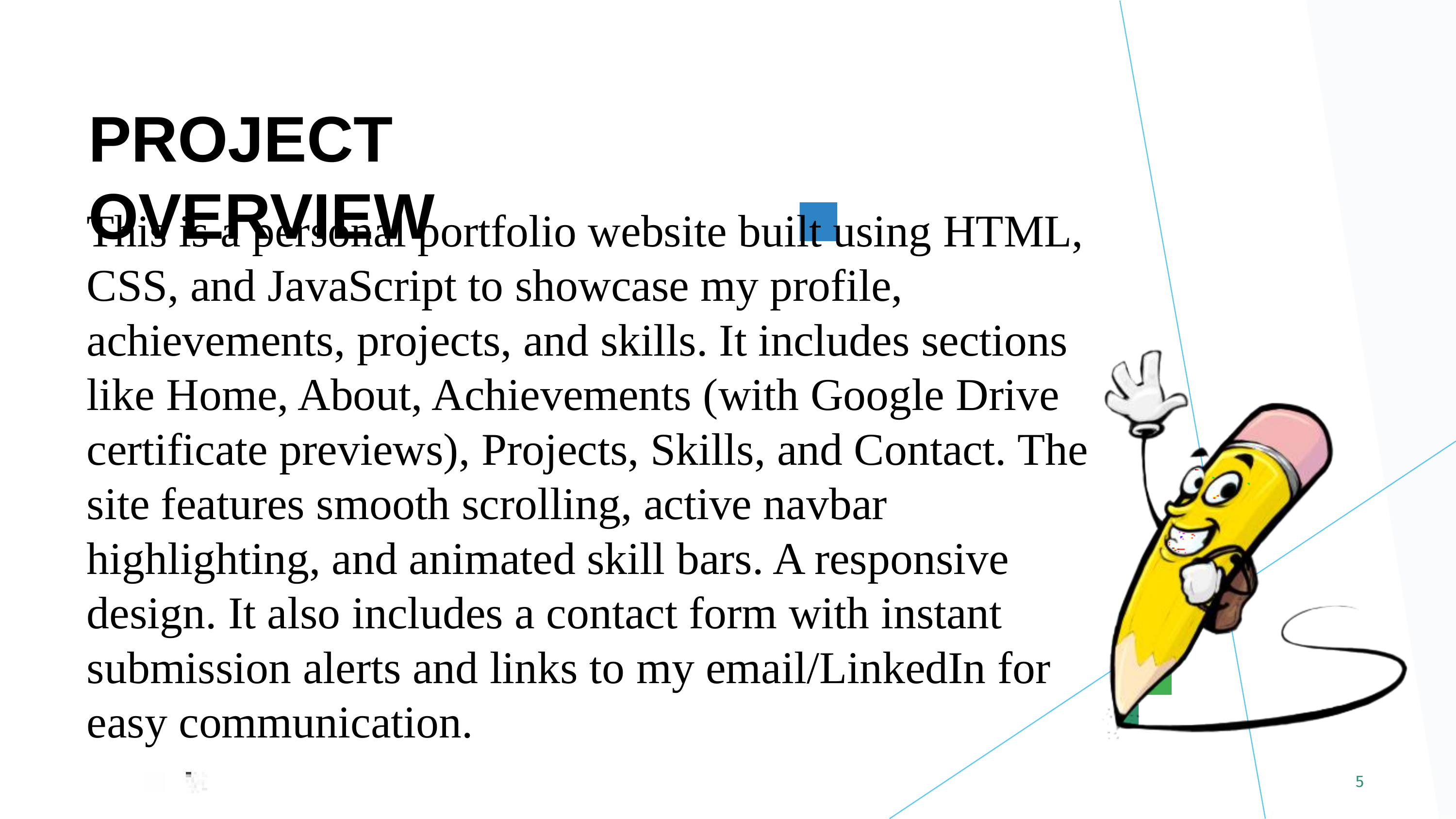

PROJECT	OVERVIEW
This is a personal portfolio website built using HTML, CSS, and JavaScript to showcase my profile, achievements, projects, and skills. It includes sections like Home, About, Achievements (with Google Drive certificate previews), Projects, Skills, and Contact. The site features smooth scrolling, active navbar highlighting, and animated skill bars. A responsive design. It also includes a contact form with instant submission alerts and links to my email/LinkedIn for easy communication.

5